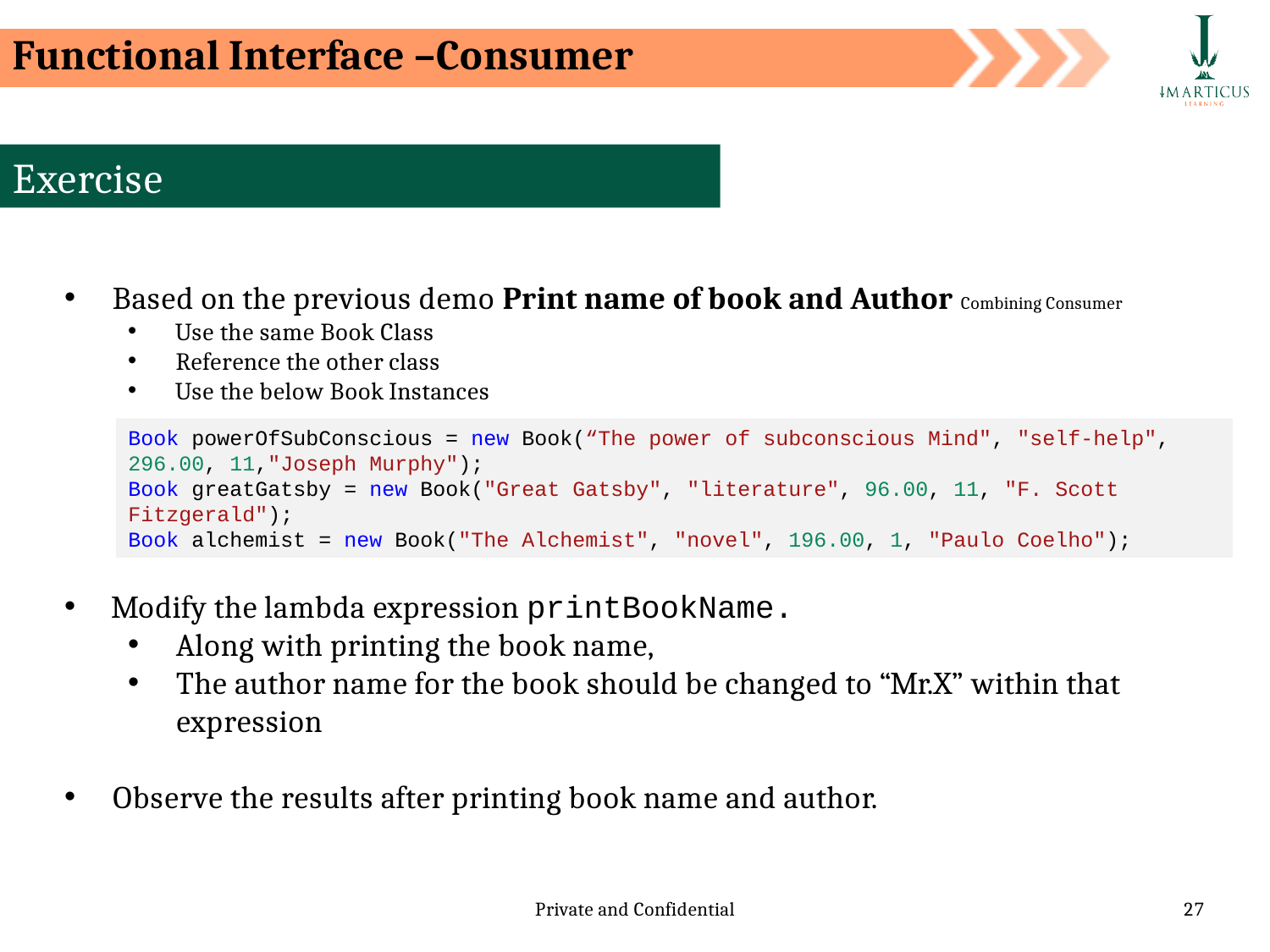

Functional Interface –Consumer
Exercise

Based on the previous demo Print name of book and Author Combining Consumer
Use the same Book Class
Reference the other class
Use the below Book Instances

Modify the lambda expression printBookName.
Along with printing the book name,
The author name for the book should be changed to “Mr.X” within that expression

Observe the results after printing book name and author.

Book powerOfSubConscious = new Book(“The power of subconscious Mind", "self-help", 296.00, 11,"Joseph Murphy");
Book greatGatsby = new Book("Great Gatsby", "literature", 96.00, 11, "F. Scott Fitzgerald");
Book alchemist = new Book("The Alchemist", "novel", 196.00, 1, "Paulo Coelho");